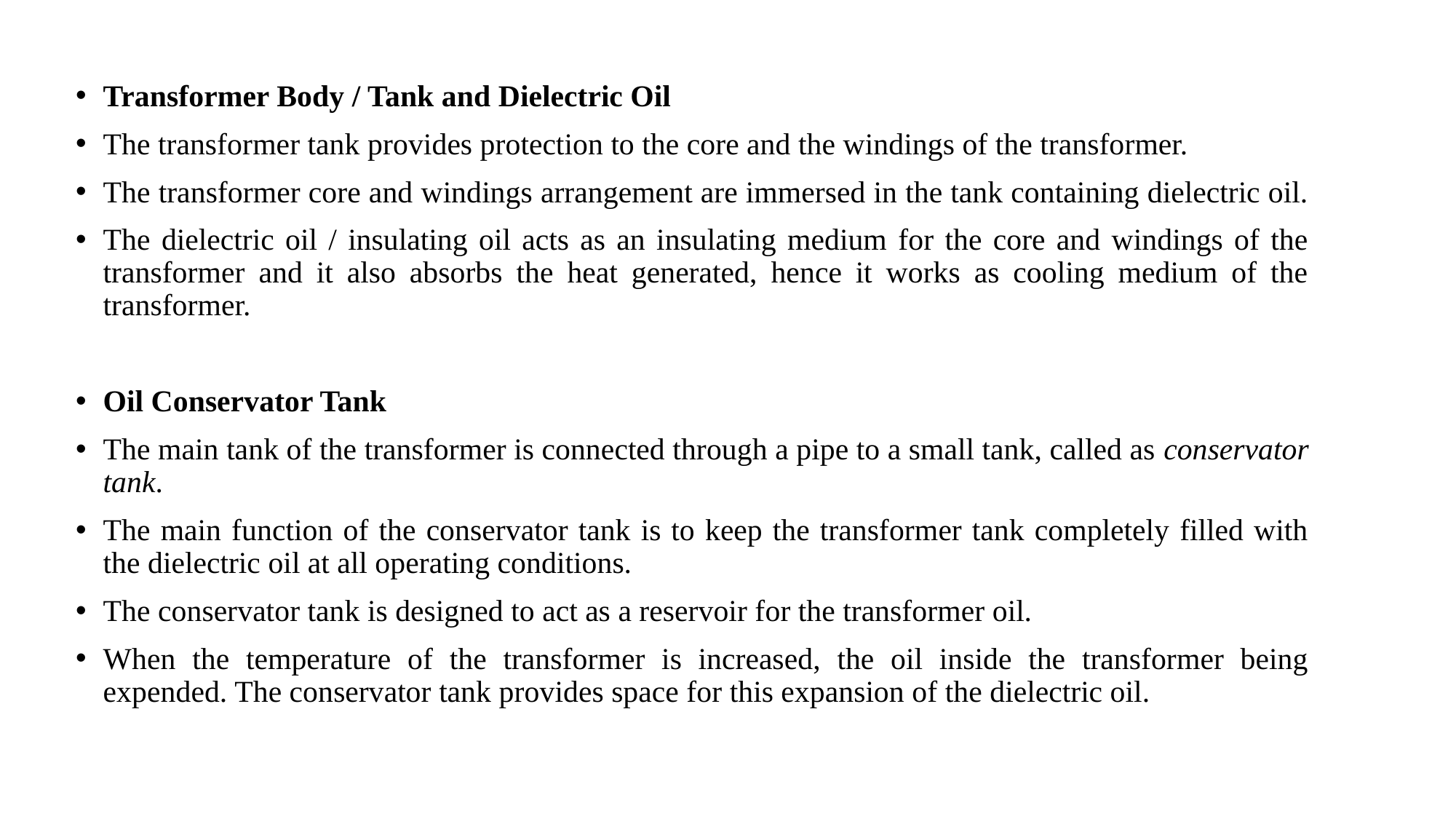

Transformer Body / Tank and Dielectric Oil
The transformer tank provides protection to the core and the windings of the transformer.
The transformer core and windings arrangement are immersed in the tank containing dielectric oil.
The dielectric oil / insulating oil acts as an insulating medium for the core and windings of the transformer and it also absorbs the heat generated, hence it works as cooling medium of the transformer.

Oil Conservator Tank
The main tank of the transformer is connected through a pipe to a small tank, called as conservator tank.
The main function of the conservator tank is to keep the transformer tank completely filled with the dielectric oil at all operating conditions.
The conservator tank is designed to act as a reservoir for the transformer oil.
When the temperature of the transformer is increased, the oil inside the transformer being expended. The conservator tank provides space for this expansion of the dielectric oil.